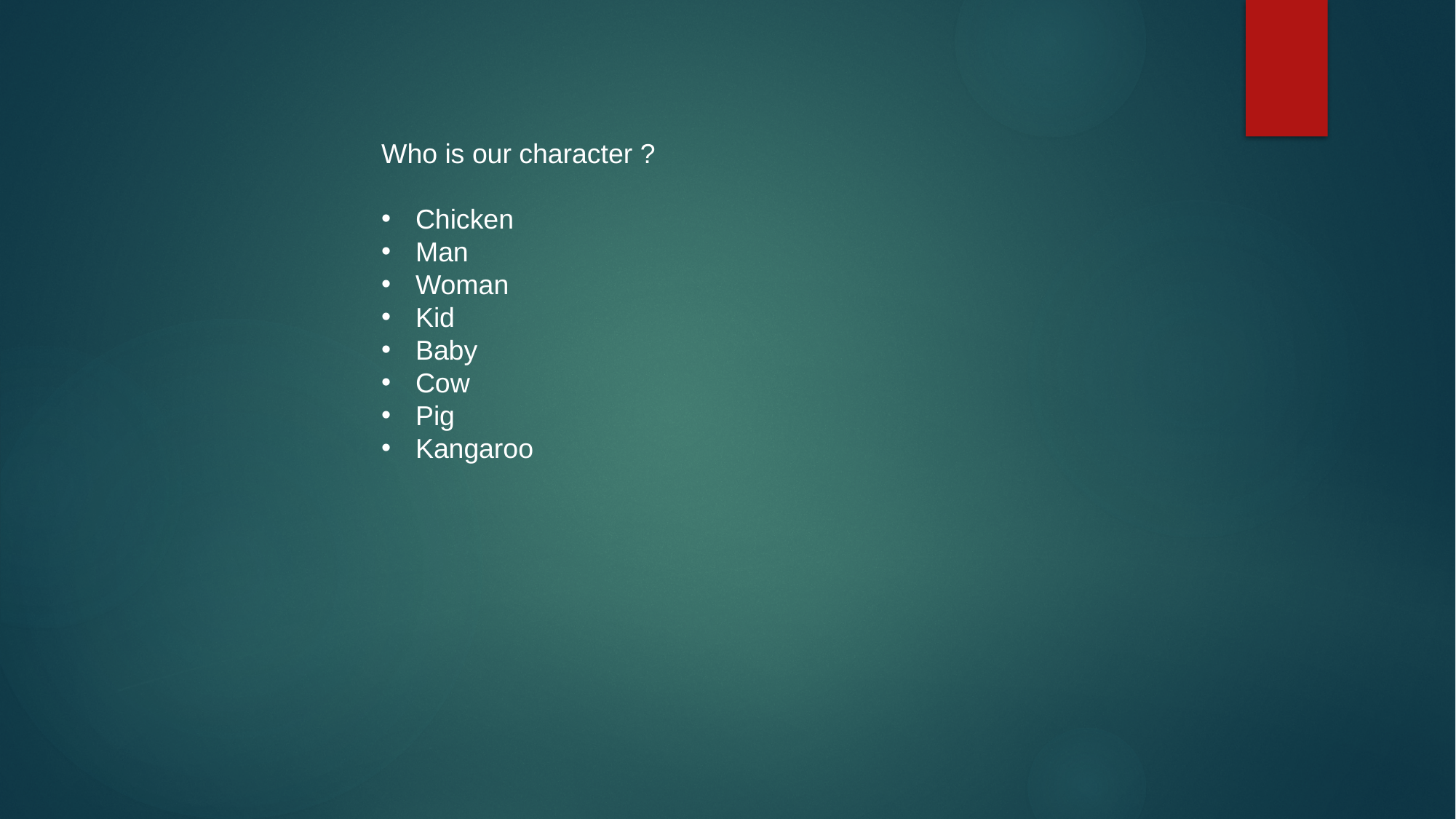

Who is our character ?

Chicken
Man
Woman
Kid
Baby
Cow
Pig
Kangaroo